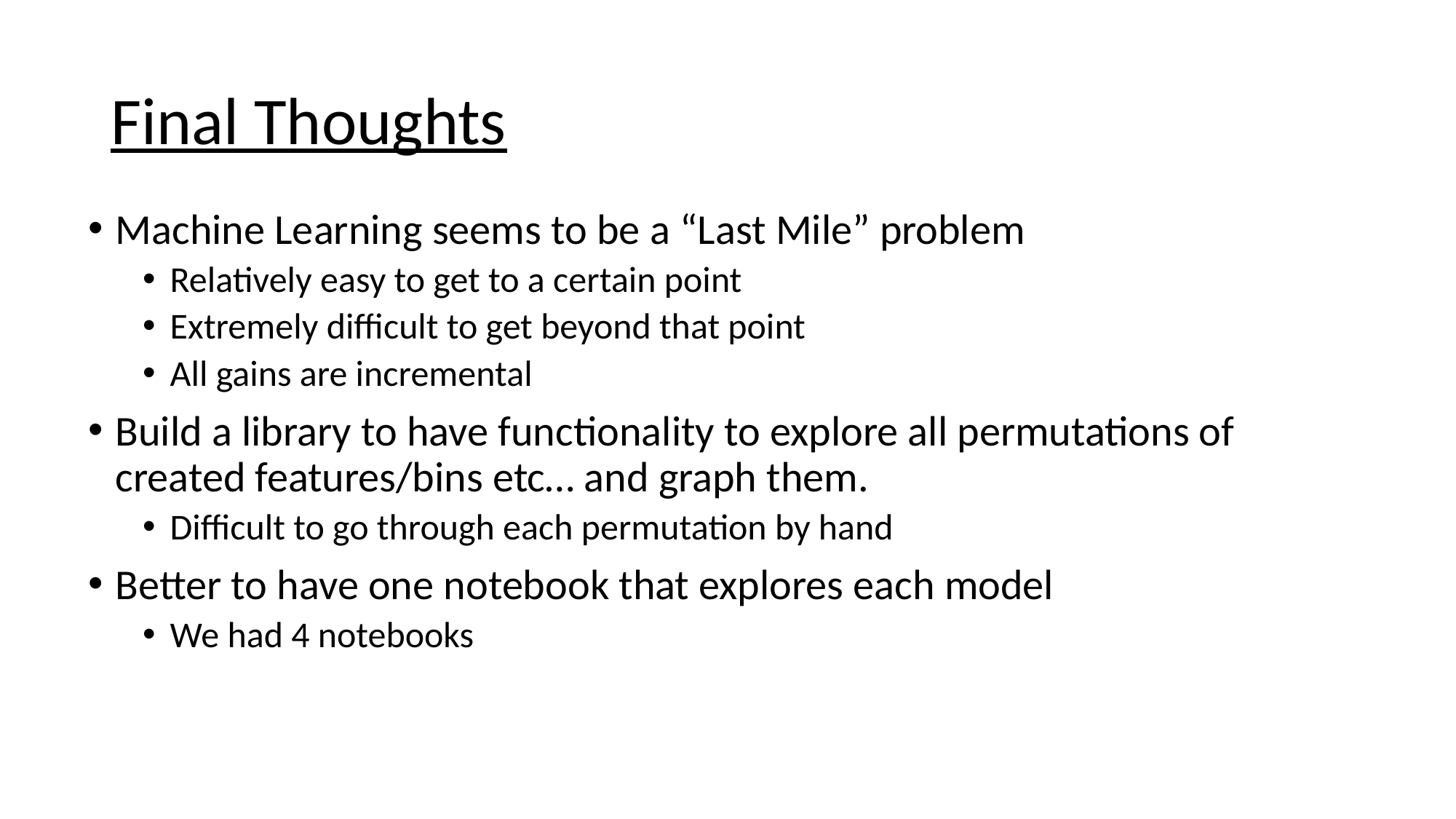

# Final Thoughts
Machine Learning seems to be a “Last Mile” problem
Relatively easy to get to a certain point
Extremely difficult to get beyond that point
All gains are incremental
Build a library to have functionality to explore all permutations of created features/bins etc… and graph them.
Difficult to go through each permutation by hand
Better to have one notebook that explores each model
We had 4 notebooks